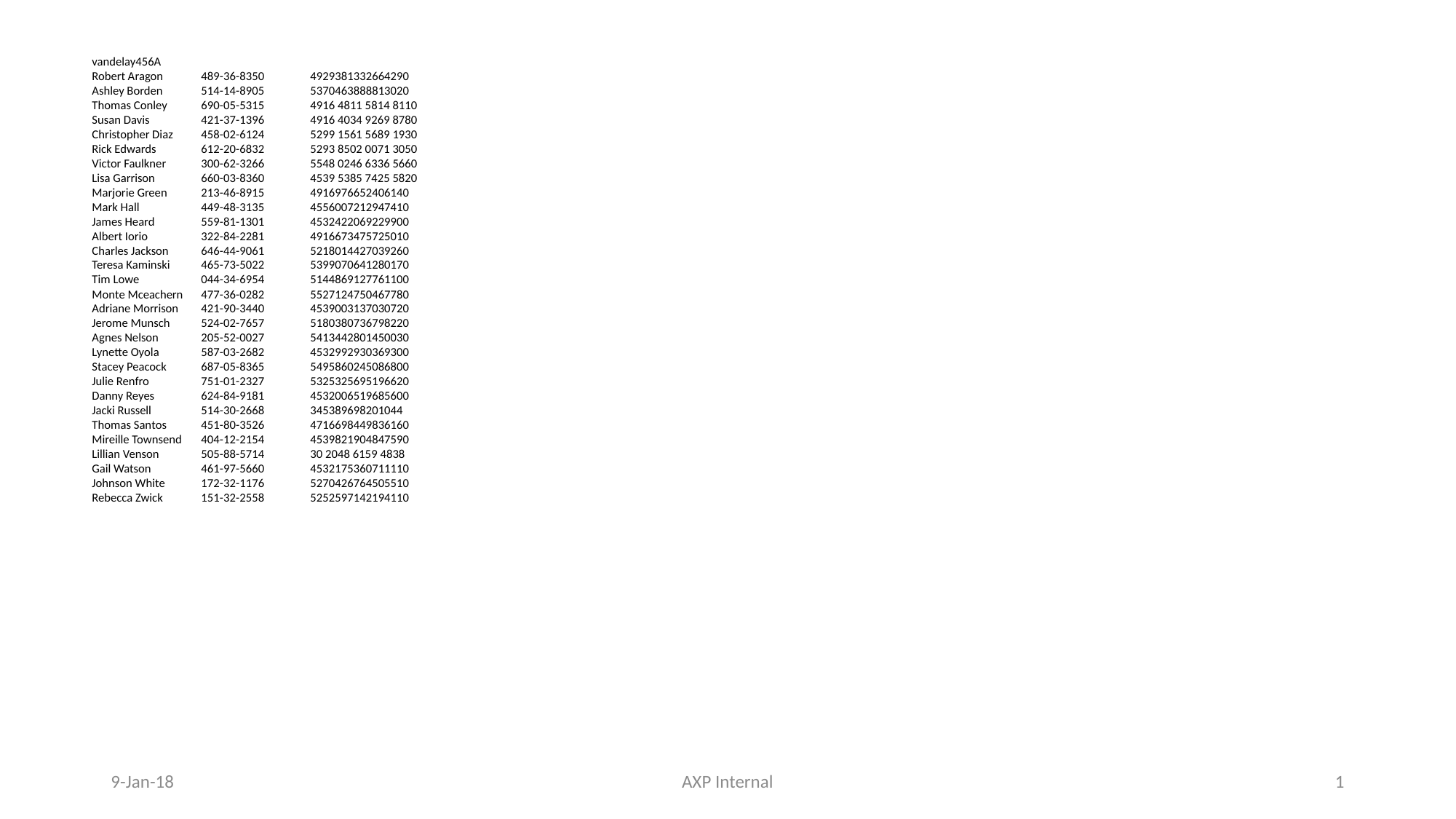

vandelay456A
Robert Aragon	489-36-8350	4929381332664290
Ashley Borden	514-14-8905	5370463888813020
Thomas Conley	690-05-5315	4916 4811 5814 8110
Susan Davis	421-37-1396	4916 4034 9269 8780
Christopher Diaz	458-02-6124	5299 1561 5689 1930
Rick Edwards	612-20-6832	5293 8502 0071 3050
Victor Faulkner	300-62-3266	5548 0246 6336 5660
Lisa Garrison	660-03-8360	4539 5385 7425 5820
Marjorie Green	213-46-8915	4916976652406140
Mark Hall	449-48-3135	4556007212947410
James Heard	559-81-1301	4532422069229900
Albert Iorio	322-84-2281	4916673475725010
Charles Jackson	646-44-9061	5218014427039260
Teresa Kaminski	465-73-5022	5399070641280170
Tim Lowe	044-34-6954	5144869127761100
Monte Mceachern	477-36-0282	5527124750467780
Adriane Morrison	421-90-3440	4539003137030720
Jerome Munsch	524-02-7657	5180380736798220
Agnes Nelson	205-52-0027	5413442801450030
Lynette Oyola	587-03-2682	4532992930369300
Stacey Peacock	687-05-8365	5495860245086800
Julie Renfro	751-01-2327	5325325695196620
Danny Reyes	624-84-9181	4532006519685600
Jacki Russell	514-30-2668	345389698201044
Thomas Santos	451-80-3526	4716698449836160
Mireille Townsend	404-12-2154	4539821904847590
Lillian Venson	505-88-5714	30 2048 6159 4838
Gail Watson	461-97-5660	4532175360711110
Johnson White	172-32-1176	5270426764505510
Rebecca Zwick	151-32-2558	5252597142194110

9-Jan-18
AXP Internal
1